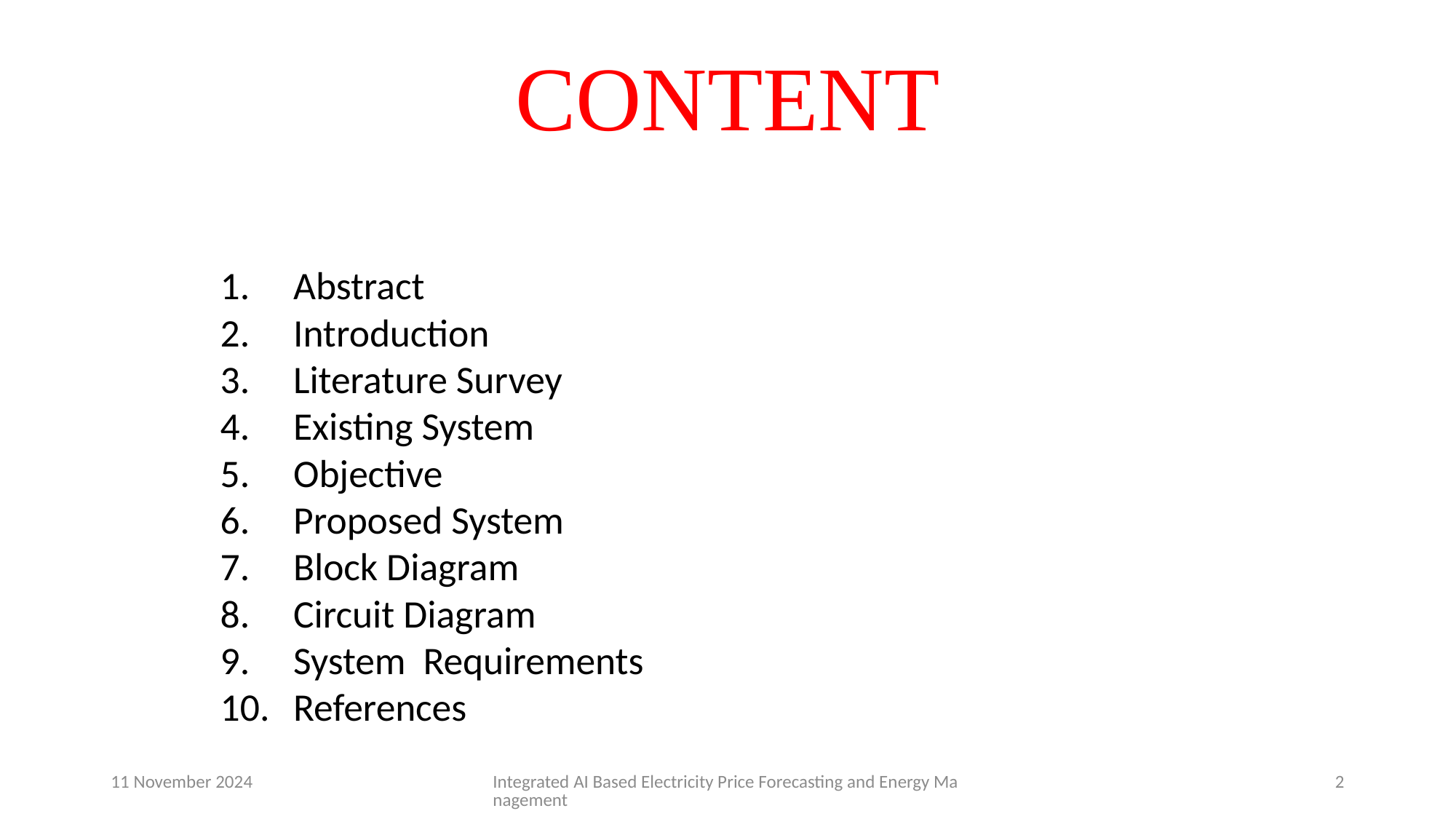

# CONTENT

Abstract
Introduction
Literature Survey
Existing System
Objective
Proposed System
Block Diagram
Circuit Diagram
System  Requirements
References

11 November 2024
Integrated AI Based Electricity Price Forecasting and Energy Management
2